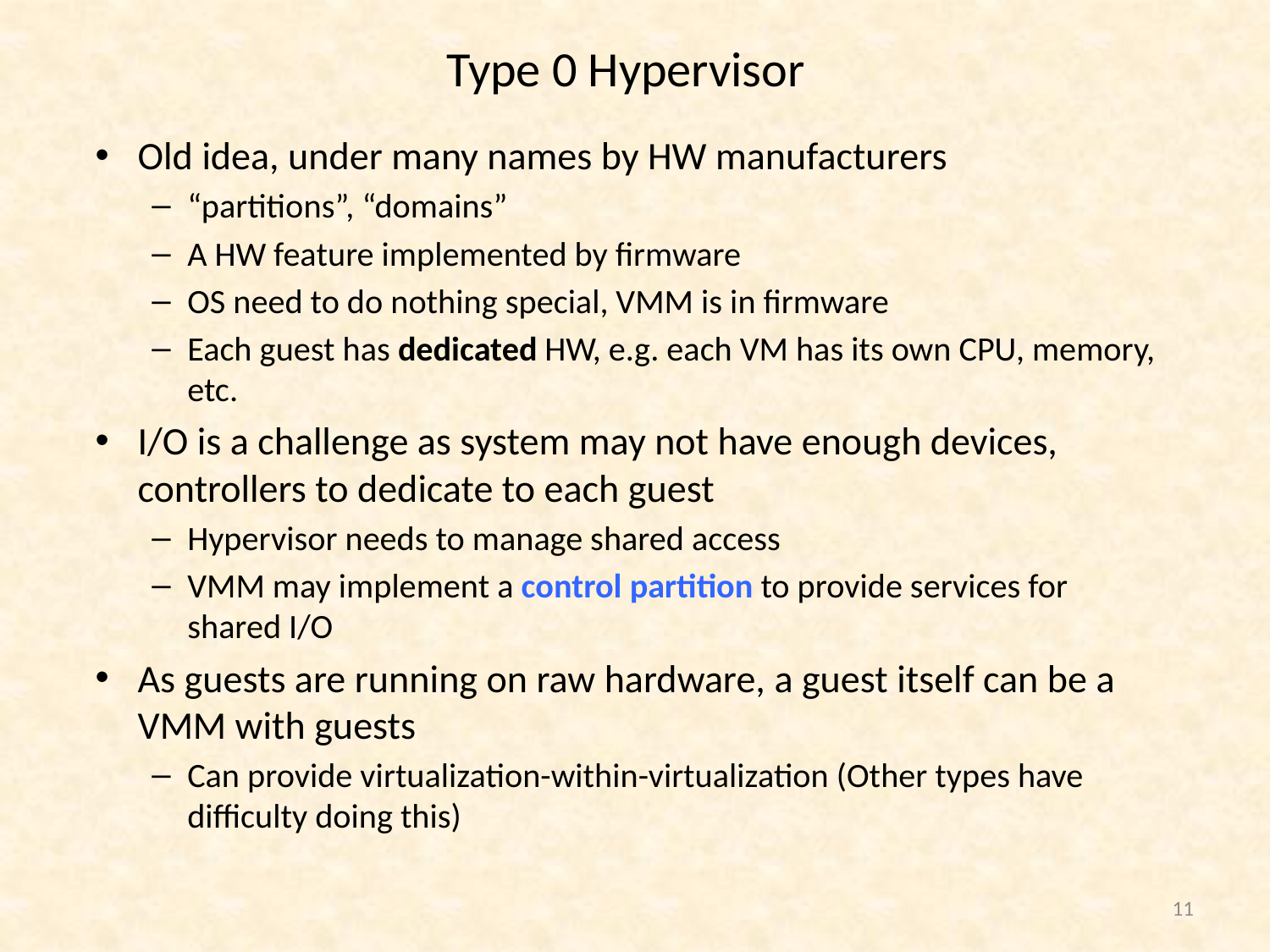

# Type 0 Hypervisor
Old idea, under many names by HW manufacturers
“partitions”, “domains”
A HW feature implemented by firmware
OS need to do nothing special, VMM is in firmware
Each guest has dedicated HW, e.g. each VM has its own CPU, memory, etc.
I/O is a challenge as system may not have enough devices, controllers to dedicate to each guest
Hypervisor needs to manage shared access
VMM may implement a control partition to provide services for shared I/O
As guests are running on raw hardware, a guest itself can be a VMM with guests
Can provide virtualization-within-virtualization (Other types have difficulty doing this)

11